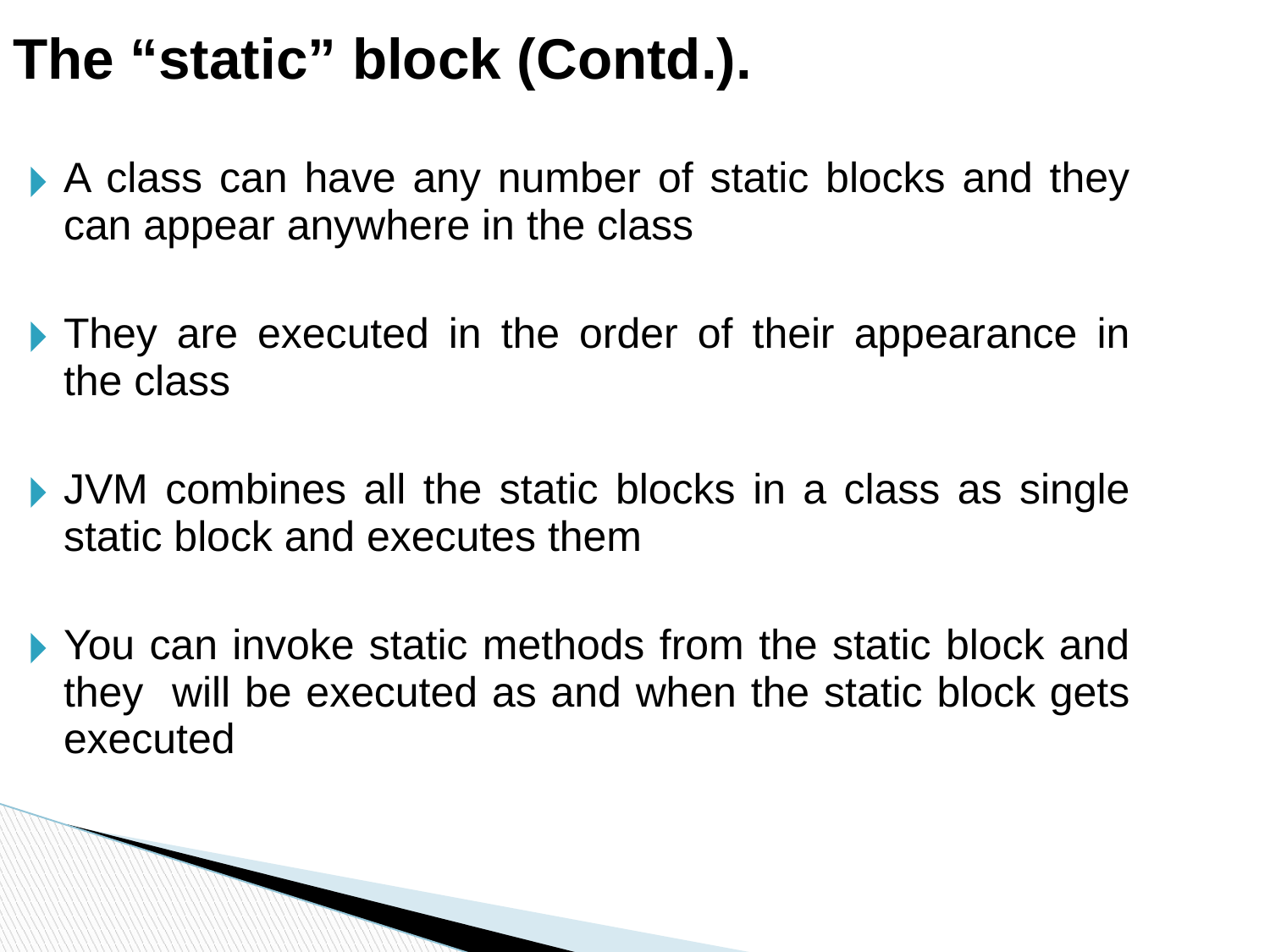

The “static” block (Contd.).
A class can have any number of static blocks and they can appear anywhere in the class

They are executed in the order of their appearance in the class

JVM combines all the static blocks in a class as single static block and executes them

You can invoke static methods from the static block and they  will be executed as and when the static block gets executed